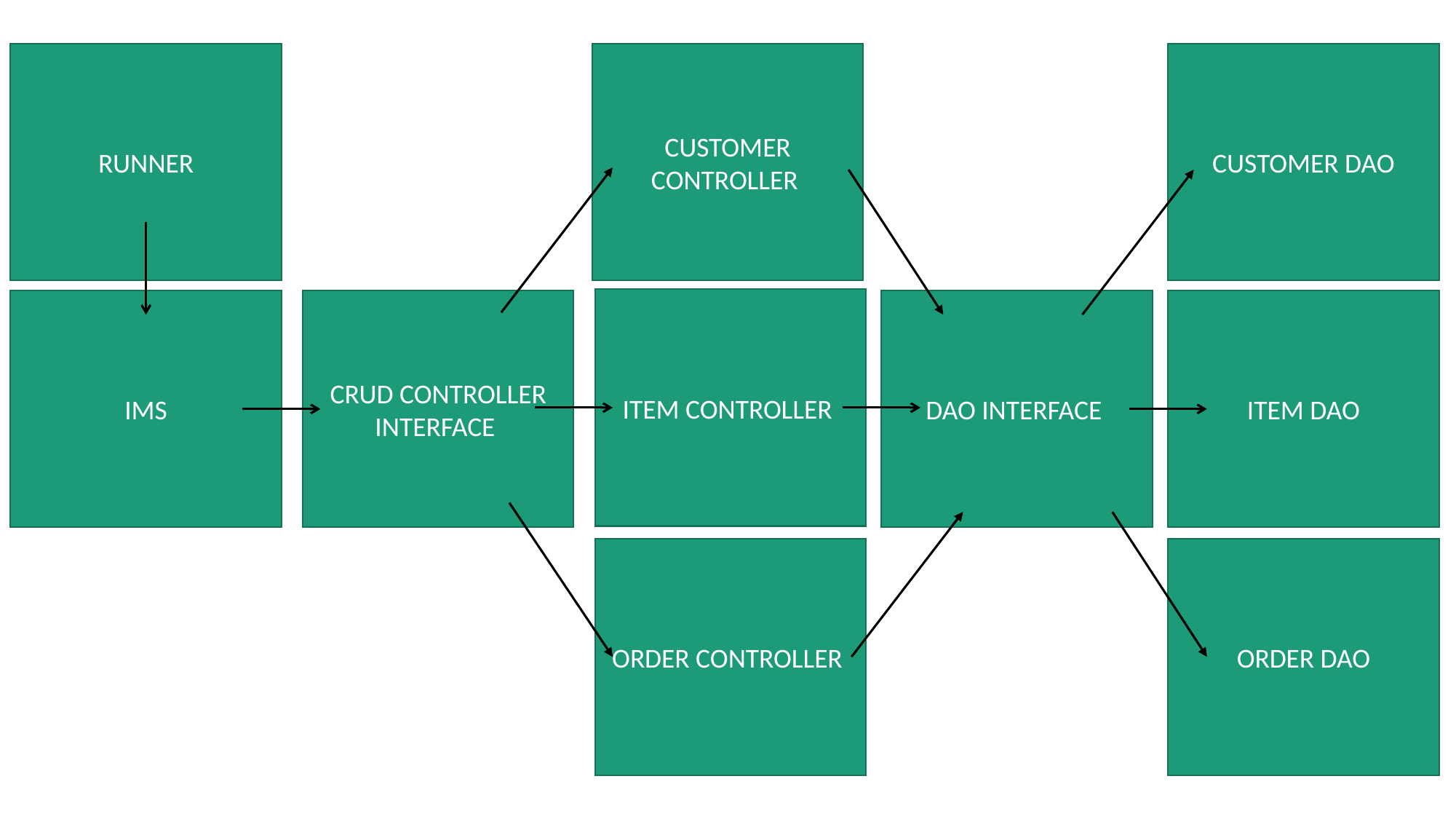

RUNNER
CUSTOMER CONTROLLER
CUSTOMER DAO
ITEM CONTROLLER
CRUD CONTROLLER INTERFACE
DAO INTERFACE
ITEM DAO
IMS
ORDER CONTROLLER
ORDER DAO